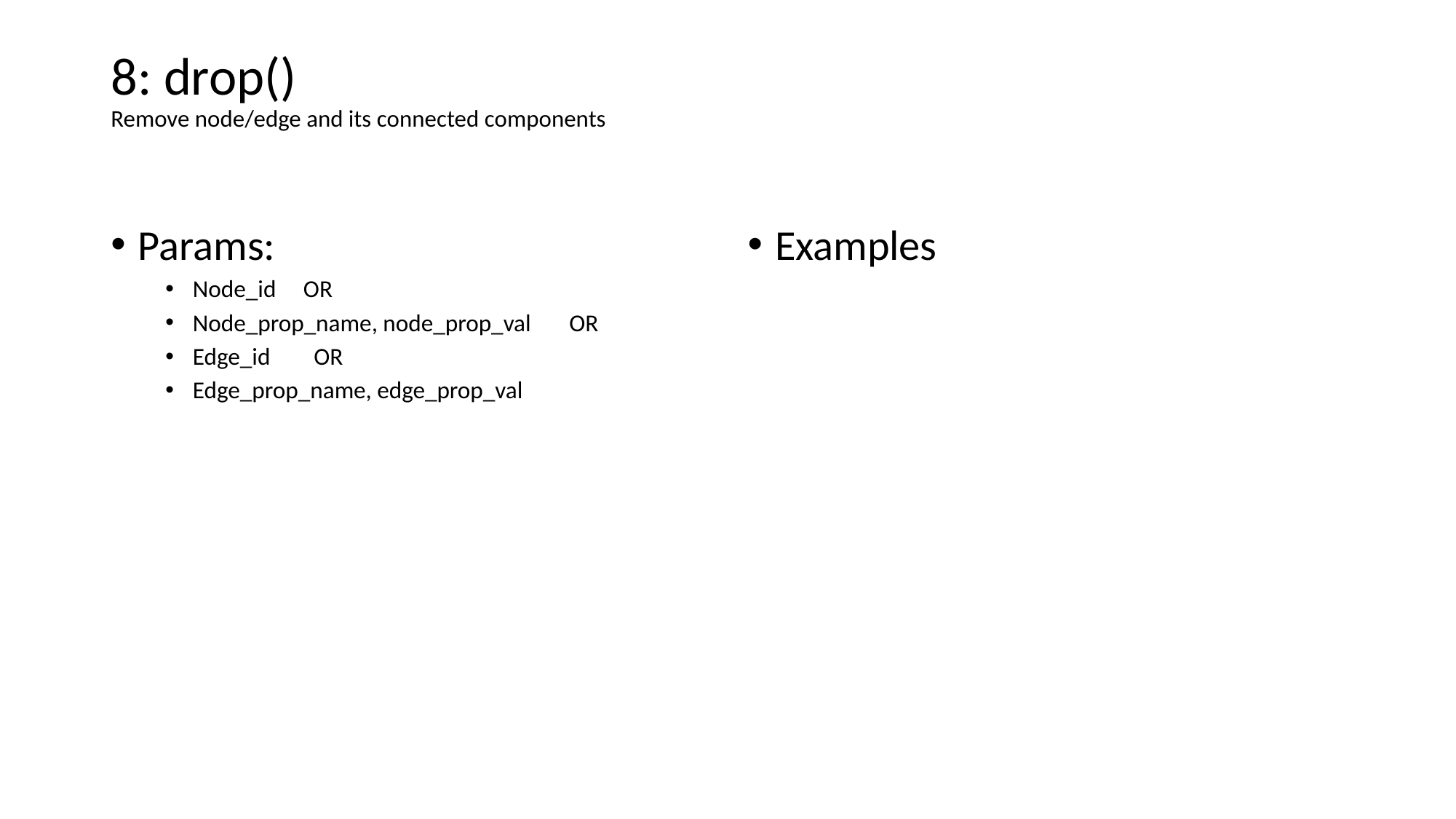

# 8: drop() Remove node/edge and its connected components
Params:
Node_id     OR
Node_prop_name, node_prop_val       OR
Edge_id        OR
Edge_prop_name, edge_prop_val
Examples